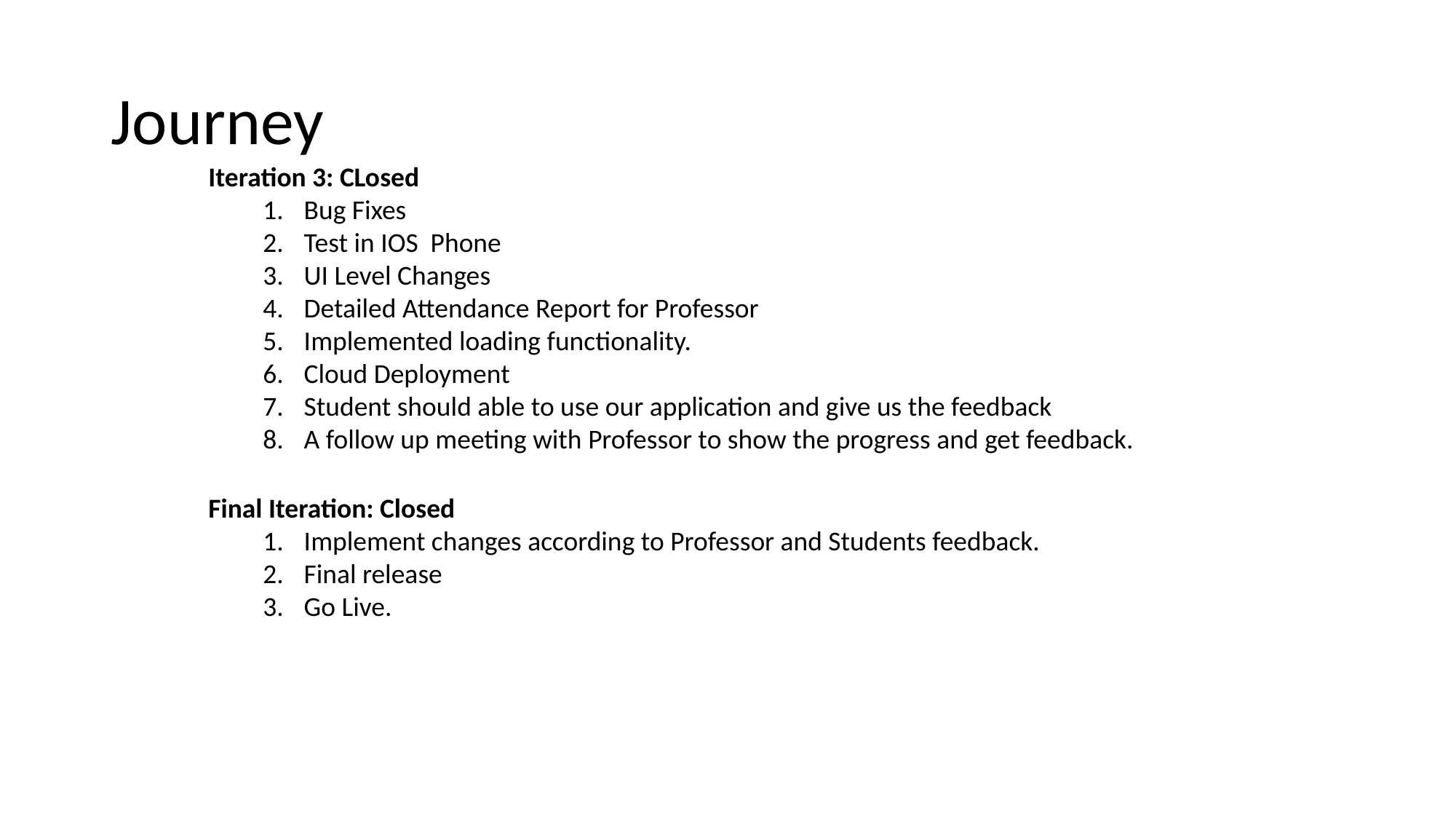

# Journey
Iteration 3: CLosed
Bug Fixes
Test in IOS  Phone
UI Level Changes
Detailed Attendance Report for Professor
Implemented loading functionality.
Cloud Deployment
Student should able to use our application and give us the feedback
A follow up meeting with Professor to show the progress and get feedback.
Final Iteration: Closed
Implement changes according to Professor and Students feedback.
Final release
Go Live.